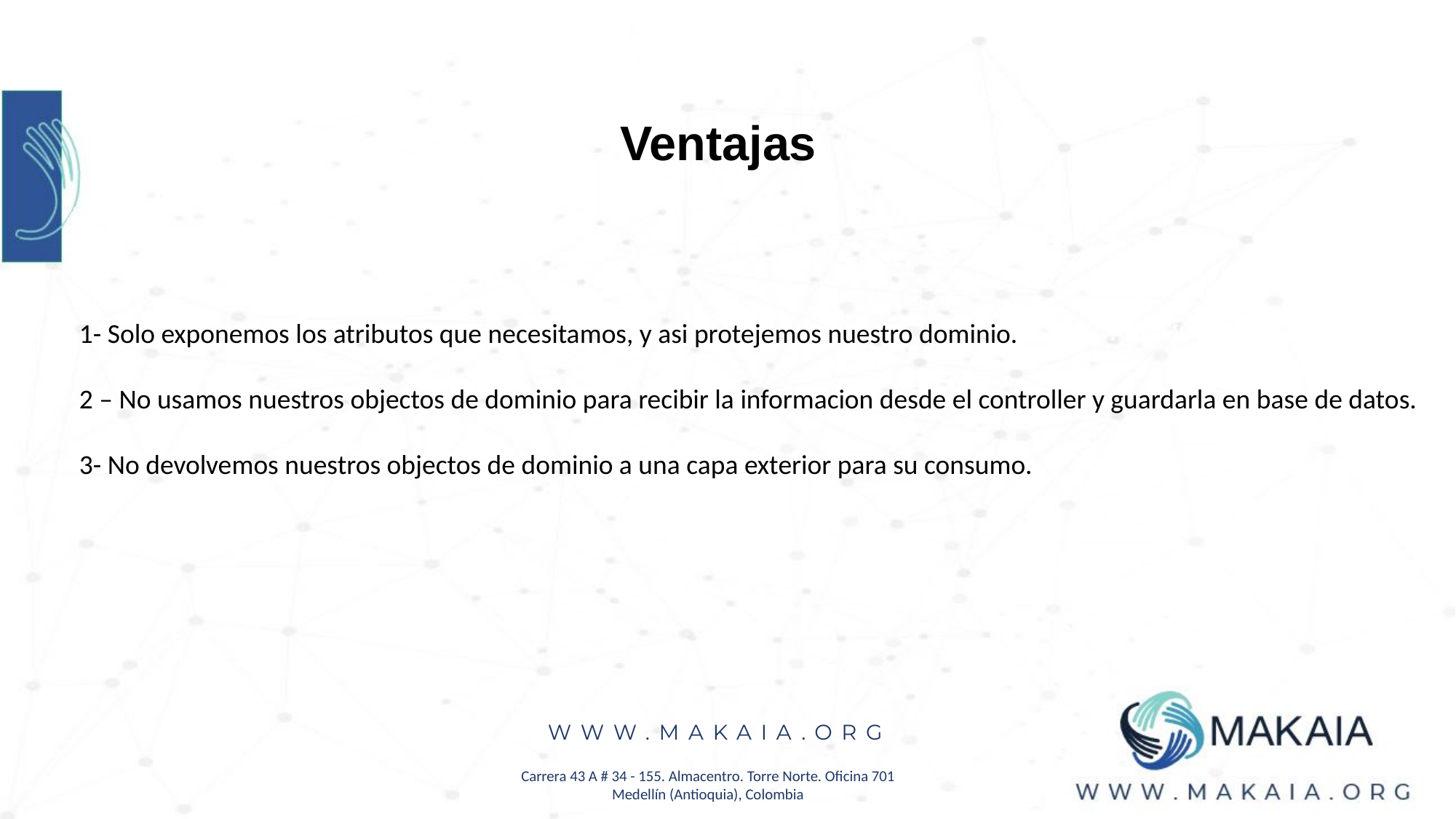

Ventajas
1- Solo exponemos los atributos que necesitamos, y asi protejemos nuestro dominio.

2 – No usamos nuestros objectos de dominio para recibir la informacion desde el controller y guardarla en base de datos.

3- No devolvemos nuestros objectos de dominio a una capa exterior para su consumo.
WWW.MAKAIA.ORG
Carrera 43 A # 34 - 155. Almacentro. Torre Norte. Oficina 701
Medellín (Antioquia), Colombia